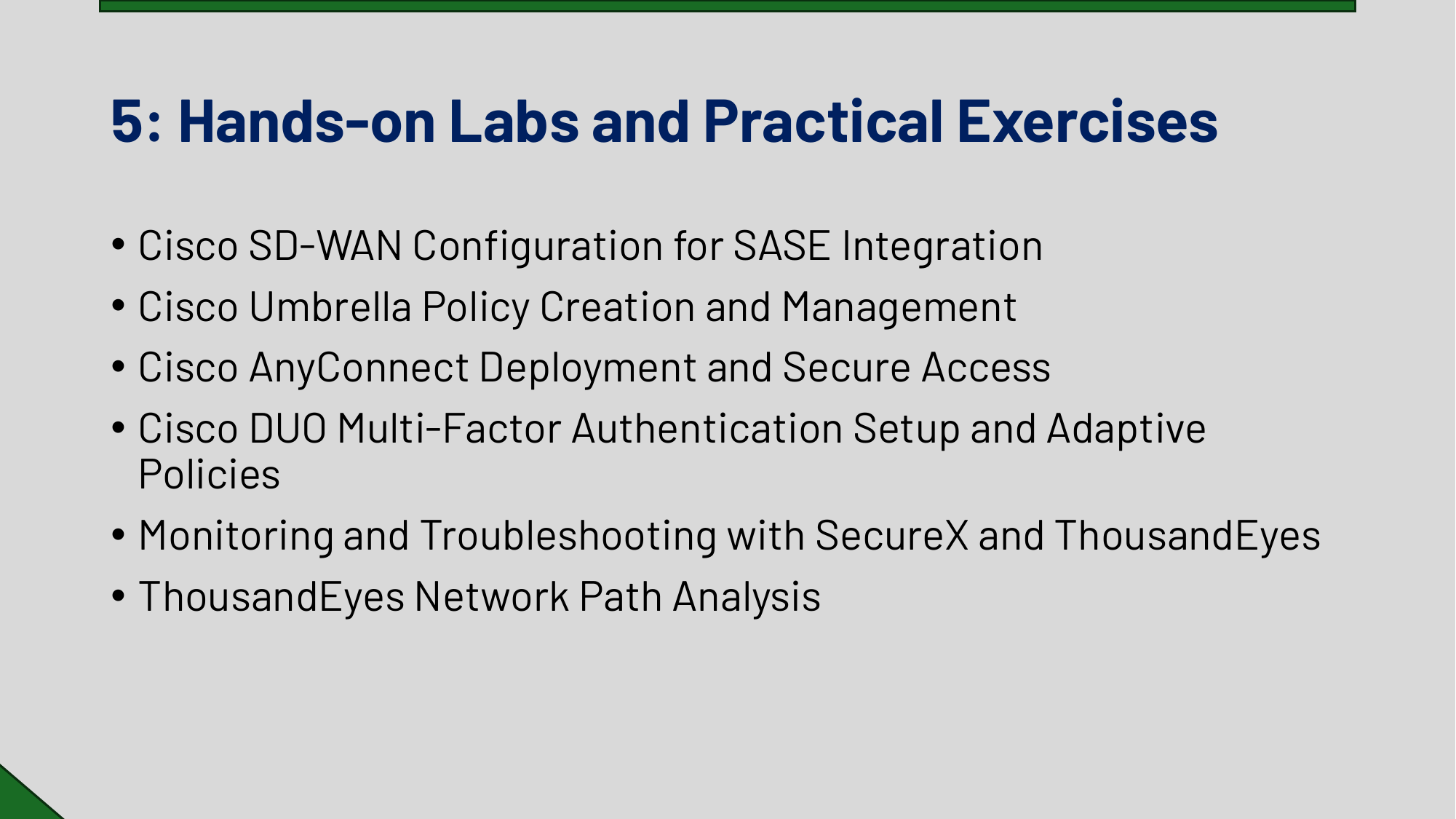

# 5: Hands-on Labs and Practical Exercises
Cisco SD-WAN Configuration for SASE Integration
Cisco Umbrella Policy Creation and Management
Cisco AnyConnect Deployment and Secure Access
Cisco DUO Multi-Factor Authentication Setup and Adaptive Policies
Monitoring and Troubleshooting with SecureX and ThousandEyes
ThousandEyes Network Path Analysis